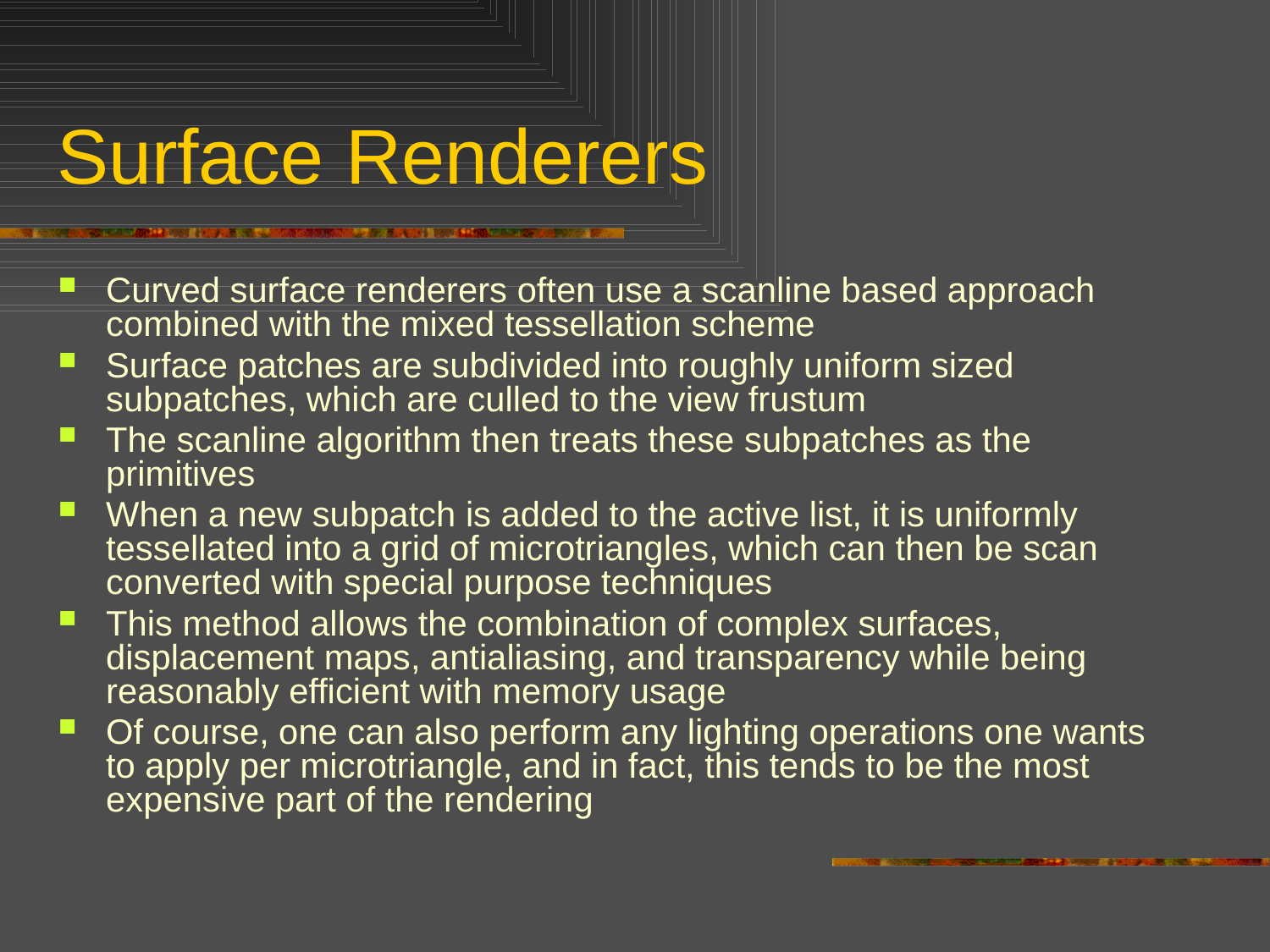

# Surface Renderers
Curved surface renderers often use a scanline based approach combined with the mixed tessellation scheme
Surface patches are subdivided into roughly uniform sized subpatches, which are culled to the view frustum
The scanline algorithm then treats these subpatches as the primitives
When a new subpatch is added to the active list, it is uniformly tessellated into a grid of microtriangles, which can then be scan converted with special purpose techniques
This method allows the combination of complex surfaces, displacement maps, antialiasing, and transparency while being reasonably efficient with memory usage
Of course, one can also perform any lighting operations one wants to apply per microtriangle, and in fact, this tends to be the most expensive part of the rendering